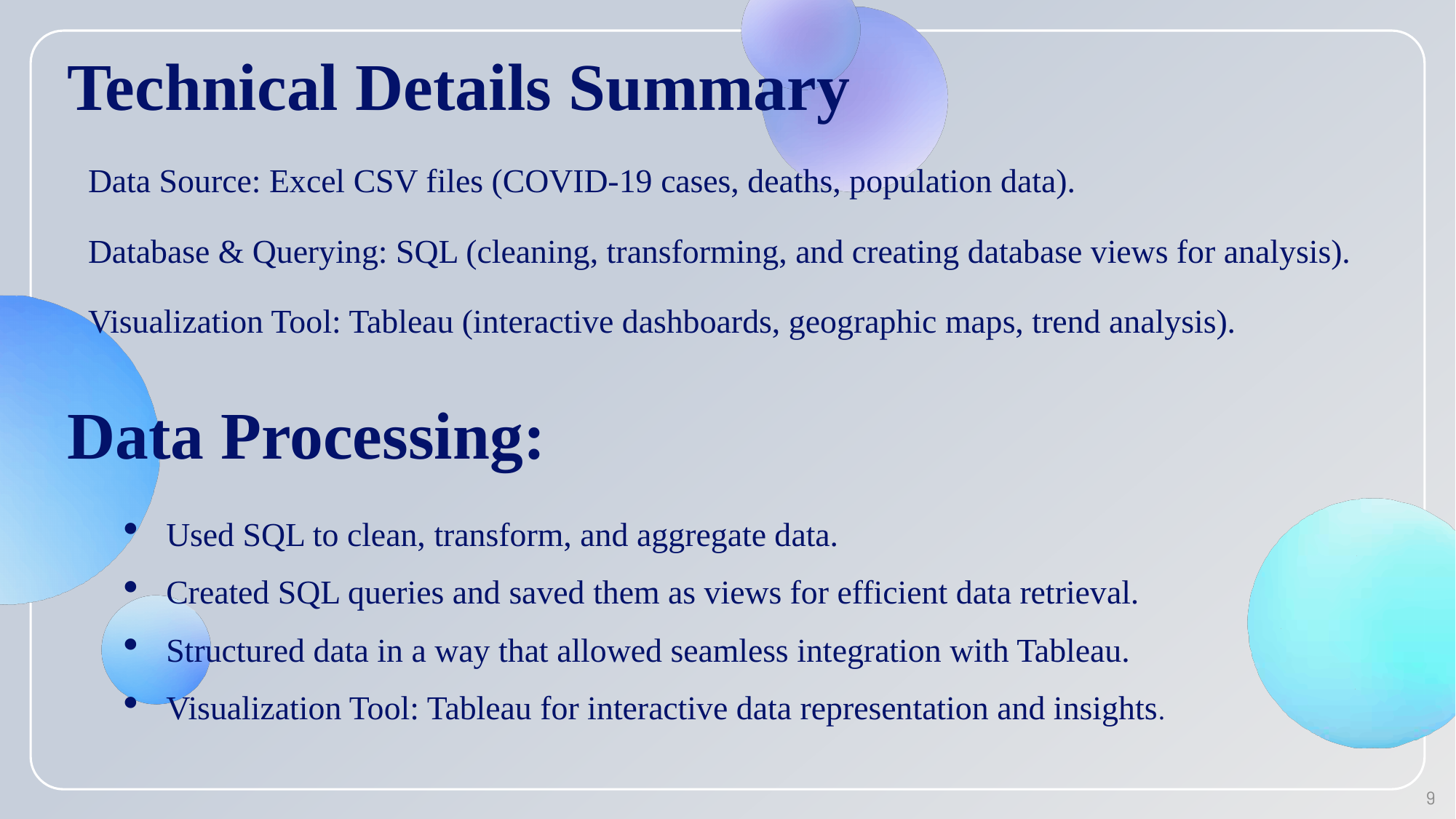

# Technical Details Summary
Data Source: Excel CSV files (COVID-19 cases, deaths, population data).
Database & Querying: SQL (cleaning, transforming, and creating database views for analysis).
Visualization Tool: Tableau (interactive dashboards, geographic maps, trend analysis).
Data Processing:

Used SQL to clean, transform, and aggregate data.
Created SQL queries and saved them as views for efficient data retrieval.
Structured data in a way that allowed seamless integration with Tableau.
Visualization Tool: Tableau for interactive data representation and insights.
9